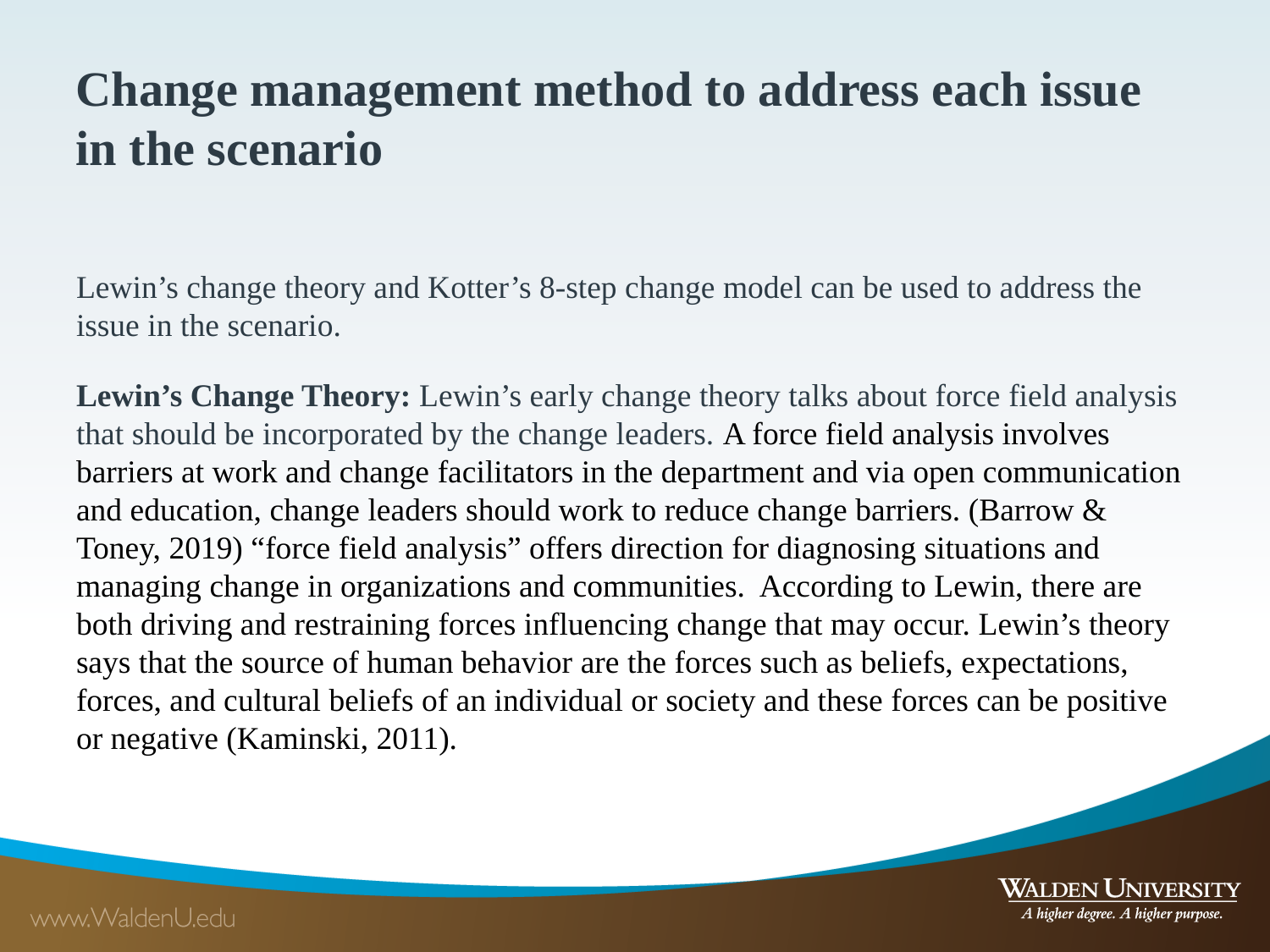

Change management method to address each issue in the scenario

Lewin’s change theory and Kotter’s 8-step change model can be used to address the issue in the scenario.
Lewin’s Change Theory: Lewin’s early change theory talks about force field analysis that should be incorporated by the change leaders. A force field analysis involves barriers at work and change facilitators in the department and via open communication and education, change leaders should work to reduce change barriers. (Barrow & Toney, 2019) “force field analysis” offers direction for diagnosing situations and managing change in organizations and communities.  According to Lewin, there are both driving and restraining forces influencing change that may occur. Lewin’s theory says that the source of human behavior are the forces such as beliefs, expectations, forces, and cultural beliefs of an individual or society and these forces can be positive or negative (Kaminski, 2011).